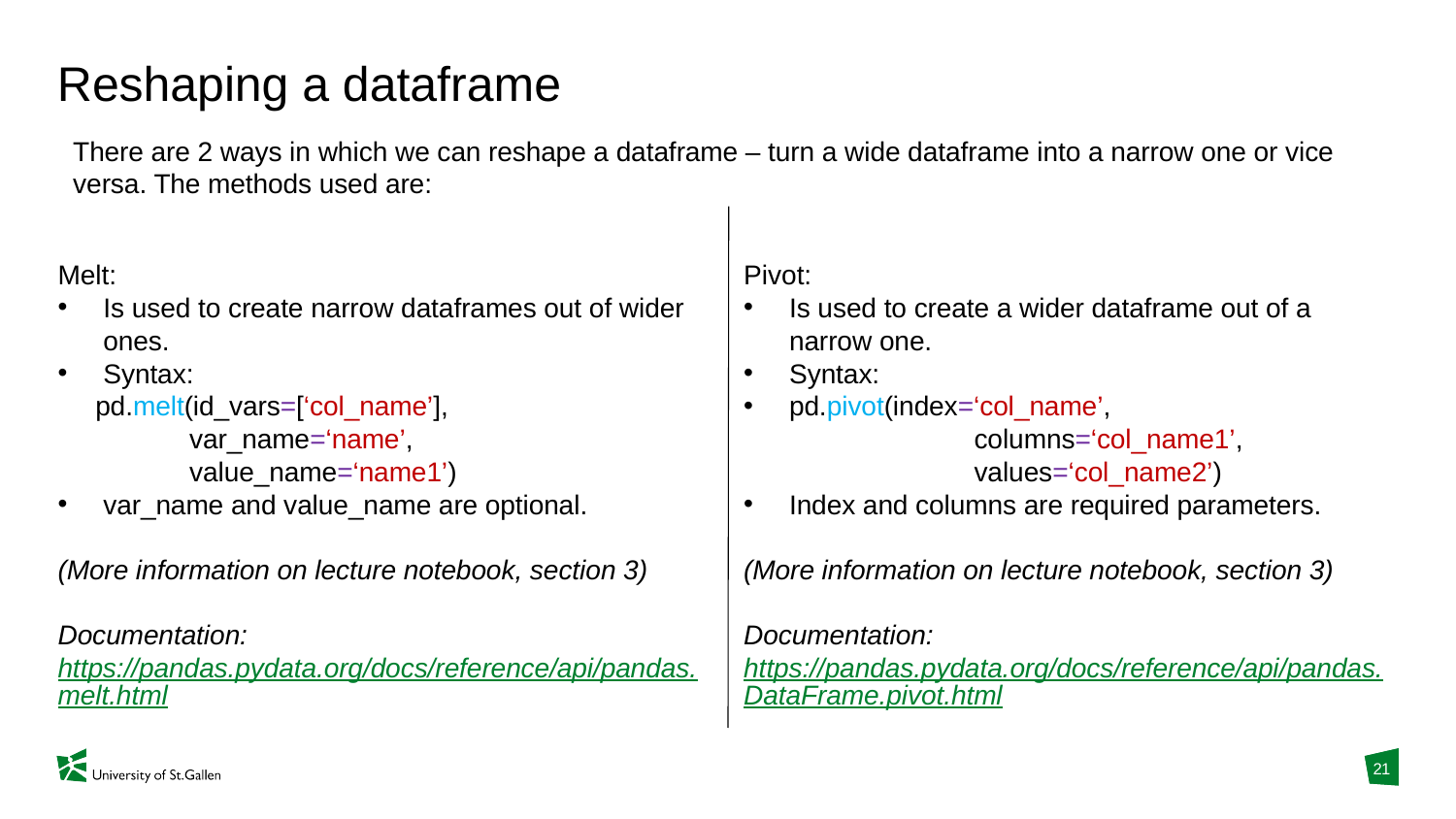

# Reshaping a dataframe
There are 2 ways in which we can reshape a dataframe – turn a wide dataframe into a narrow one or vice versa. The methods used are:
Melt:
Is used to create narrow dataframes out of wider ones.
Syntax:
     pd.melt(id_vars=[‘col_name’],
   var_name=‘name’,
   value_name=‘name1’)
var_name and value_name are optional.

(More information on lecture notebook, section 3)

Documentation: https://pandas.pydata.org/docs/reference/api/pandas.melt.html
Pivot:
Is used to create a wider dataframe out of a narrow one.
Syntax:
pd.pivot(index=‘col_name’,
	    columns=‘col_name1’,
	    values=‘col_name2’)
Index and columns are required parameters.

(More information on lecture notebook, section 3)

Documentation: https://pandas.pydata.org/docs/reference/api/pandas.DataFrame.pivot.html
21